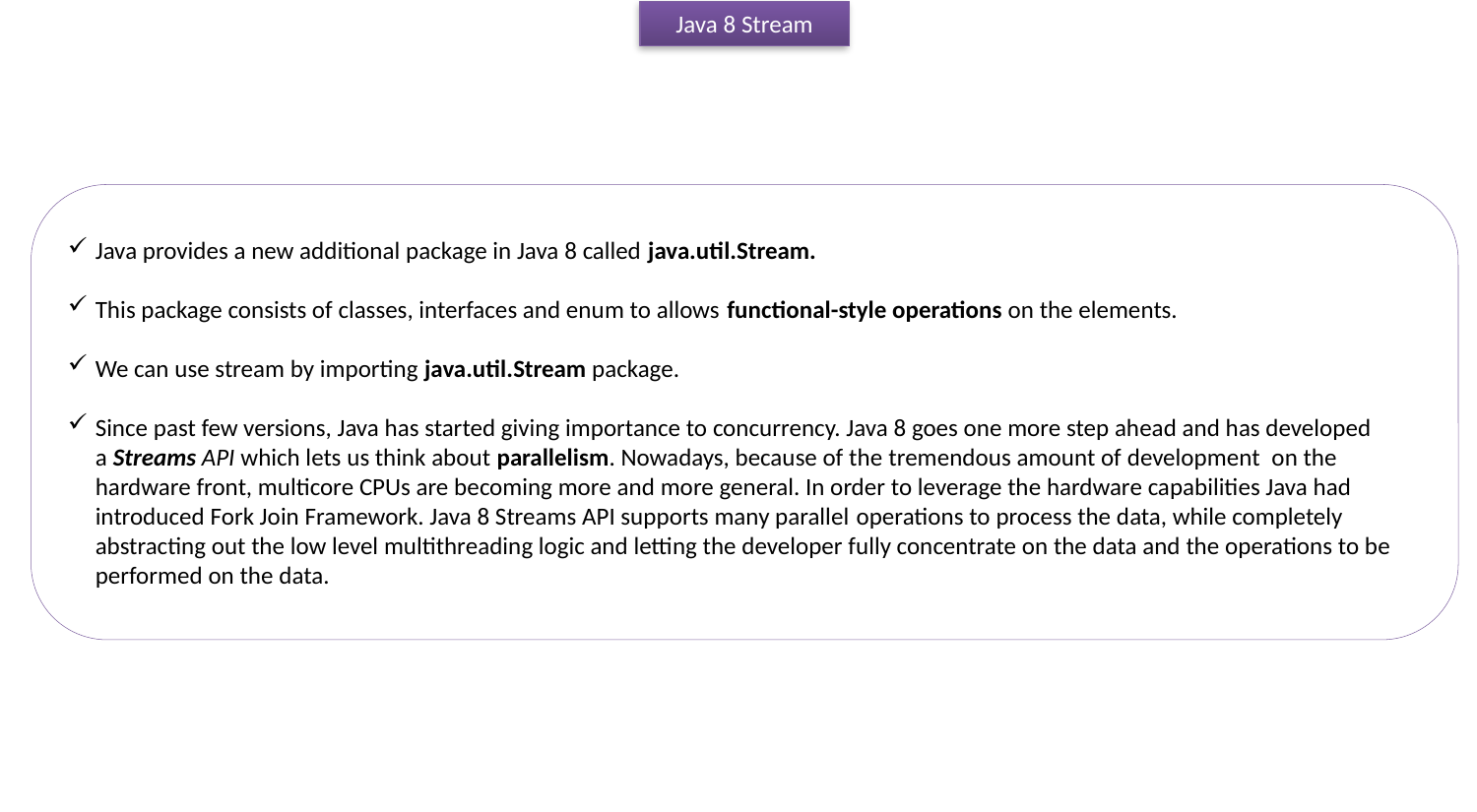

Java 8 Stream

Java provides a new additional package in Java 8 called java.util.Stream.

This package consists of classes, interfaces and enum to allows functional-style operations on the elements.

We can use stream by importing java.util.Stream package.

Since past few versions, Java has started giving importance to concurrency. Java 8 goes one more step ahead and has developed a Streams API which lets us think about parallelism. Nowadays, because of the tremendous amount of development  on the hardware front, multicore CPUs are becoming more and more general. In order to leverage the hardware capabilities Java had introduced Fork Join Framework. Java 8 Streams API supports many parallel operations to process the data, while completely abstracting out the low level multithreading logic and letting the developer fully concentrate on the data and the operations to be performed on the data.